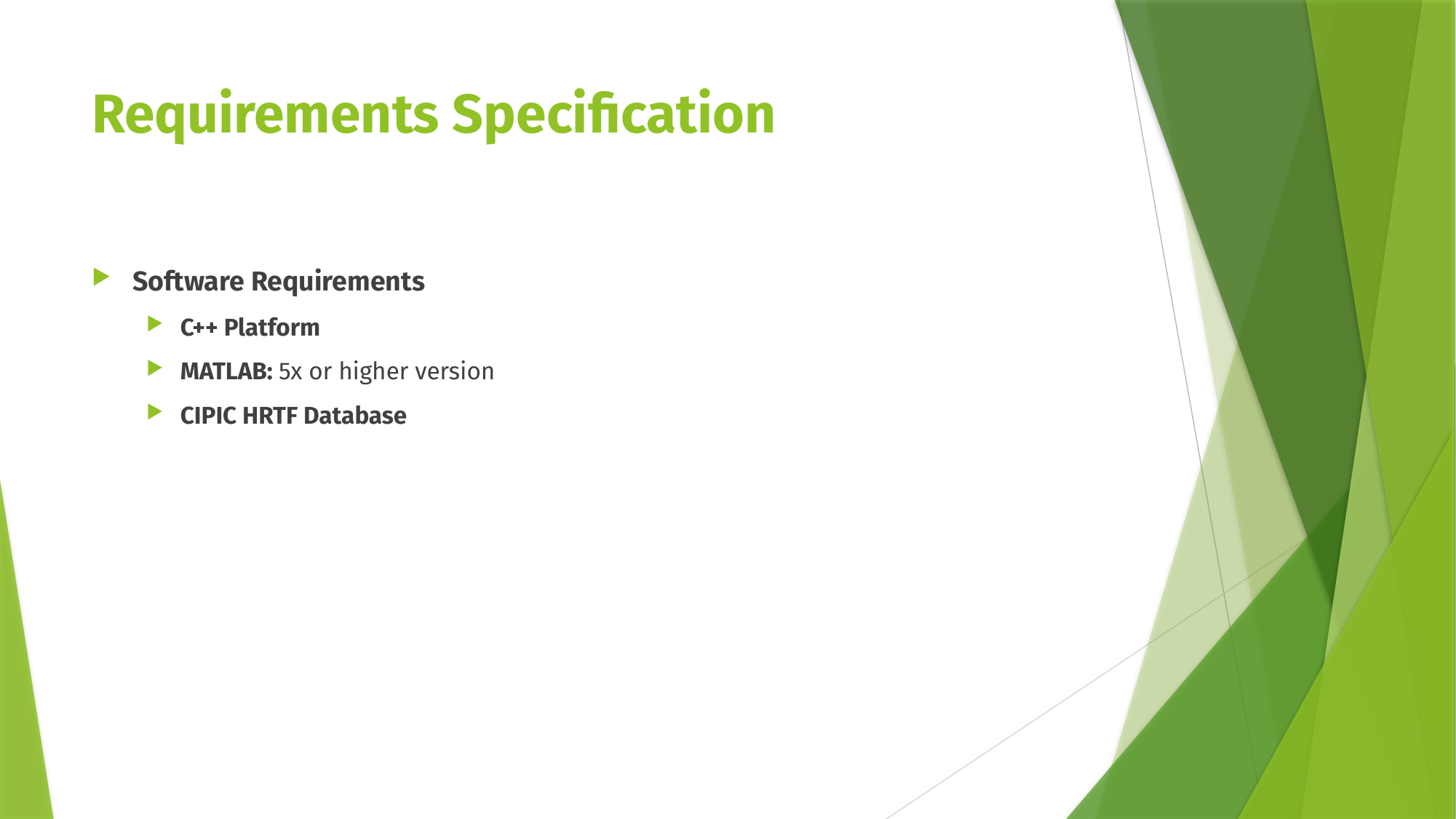

# Requirements Specification
Software Requirements
C++ Platform
MATLAB: 5x or higher version
CIPIC HRTF Database